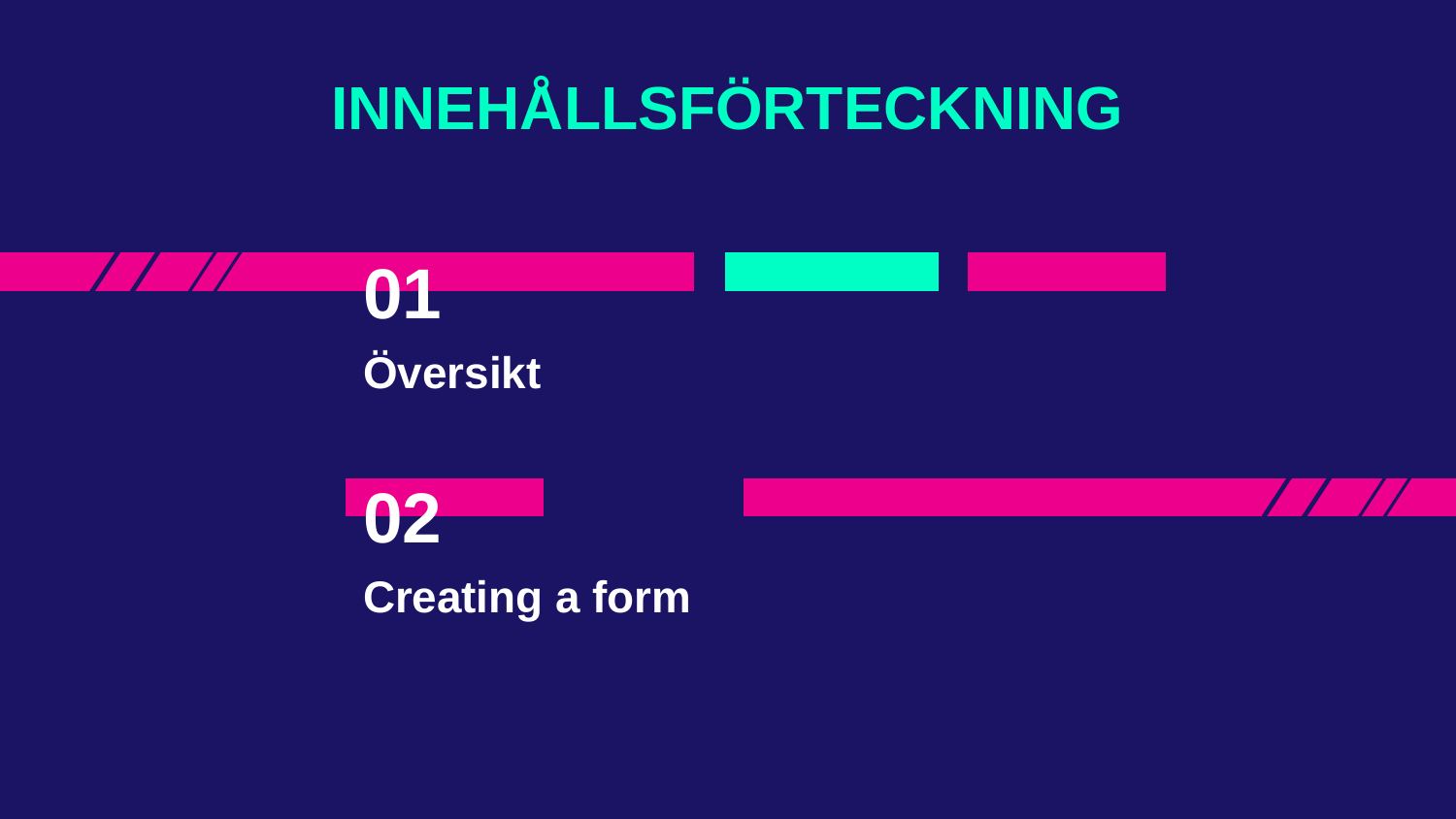

INNEHÅLLSFÖRTECKNING
# 01
Översikt
02
Creating a form